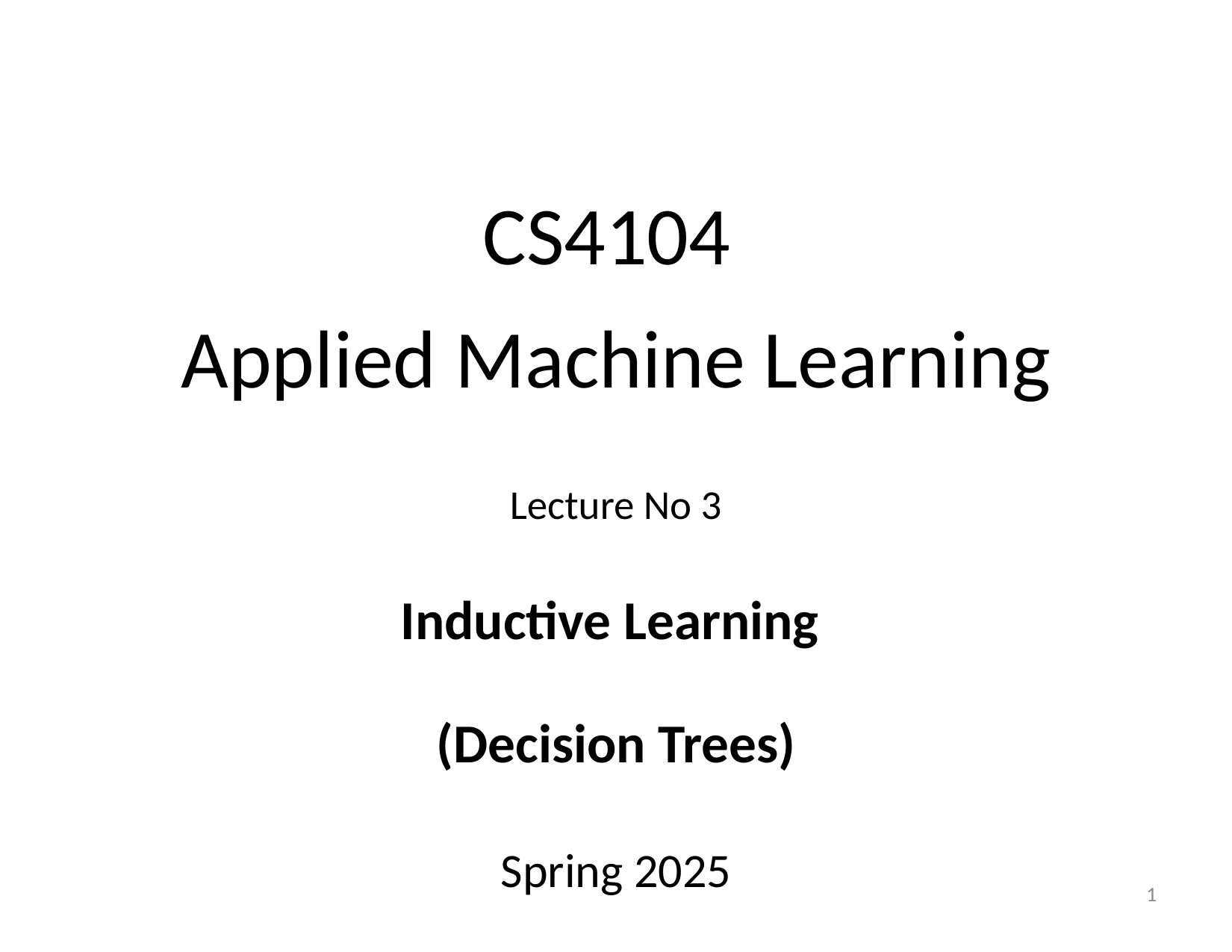

CS4104
Applied Machine Learning
Lecture No 3
Inductive Learning
(Decision Trees)
Spring 2025

1